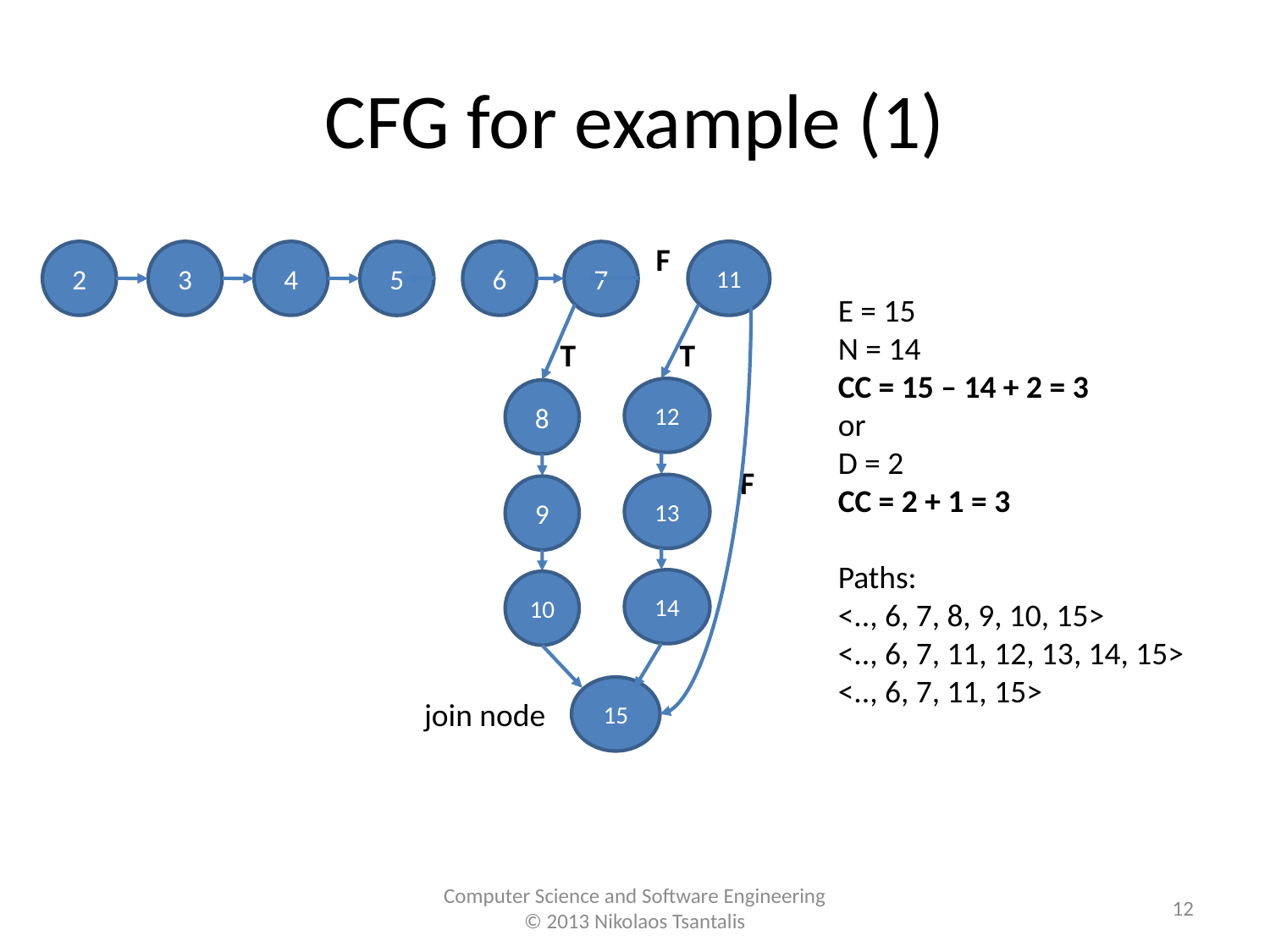

CFG for example (1)
F
2
3
4
6
11
5
7

E = 15
N = 14
CC = 15 – 14 + 2 = 3
or
D = 2
CC = 2 + 1 = 3

Paths:
<.., 6, 7, 8, 9, 10, 15>
<.., 6, 7, 11, 12, 13, 14, 15>
<.., 6, 7, 11, 15>

T
T
12
8

F

13
9

14
10

15
join node
12